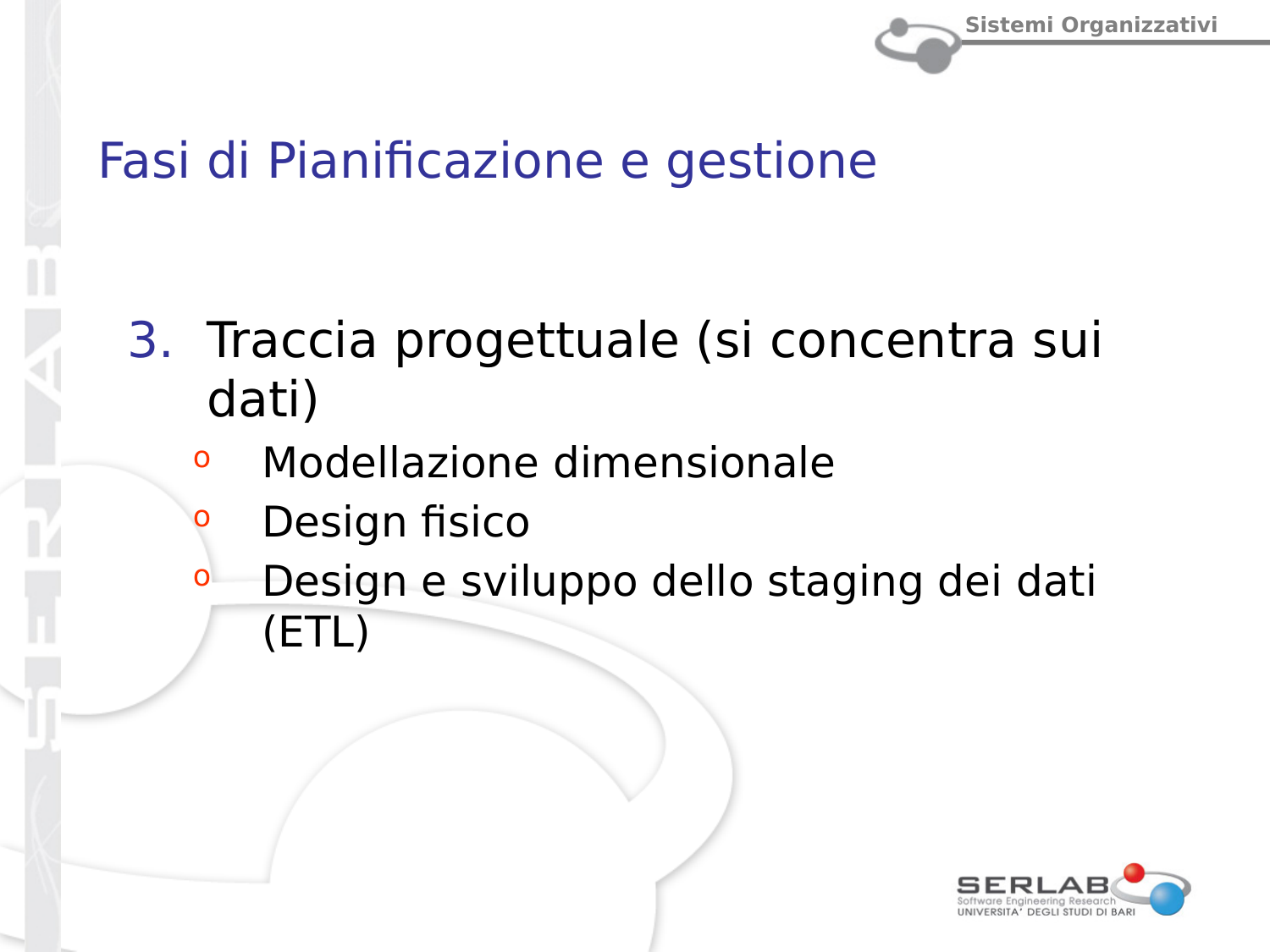

# Fasi di Pianificazione e gestione

Traccia progettuale (si concentra sui dati)
Modellazione dimensionale
Design fisico
Design e sviluppo dello staging dei dati (ETL)

Pof. Michele Scalera